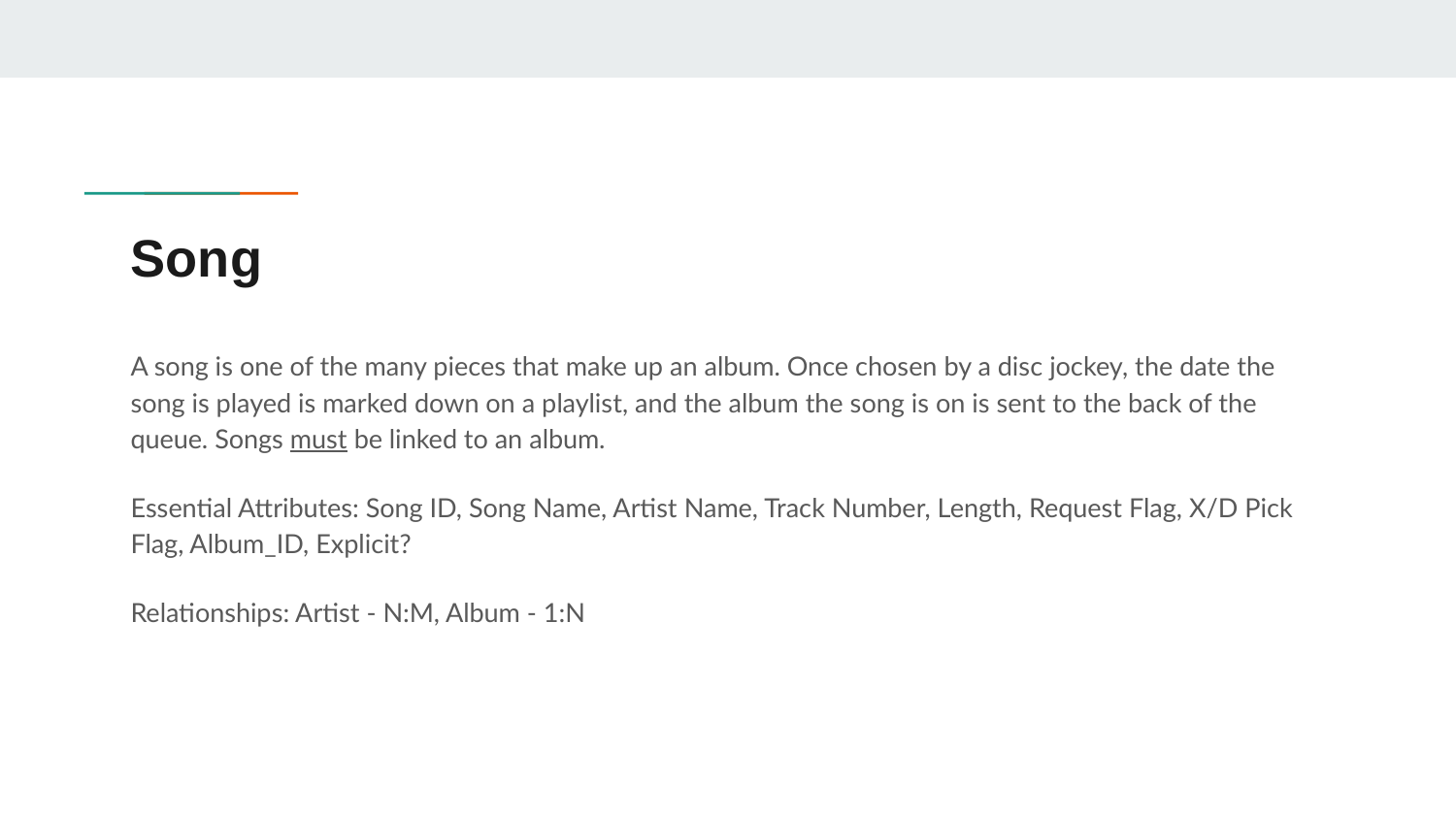

# Song
A song is one of the many pieces that make up an album. Once chosen by a disc jockey, the date the song is played is marked down on a playlist, and the album the song is on is sent to the back of the queue. Songs must be linked to an album.
Essential Attributes: Song ID, Song Name, Artist Name, Track Number, Length, Request Flag, X/D Pick Flag, Album_ID, Explicit?
Relationships: Artist - N:M, Album - 1:N